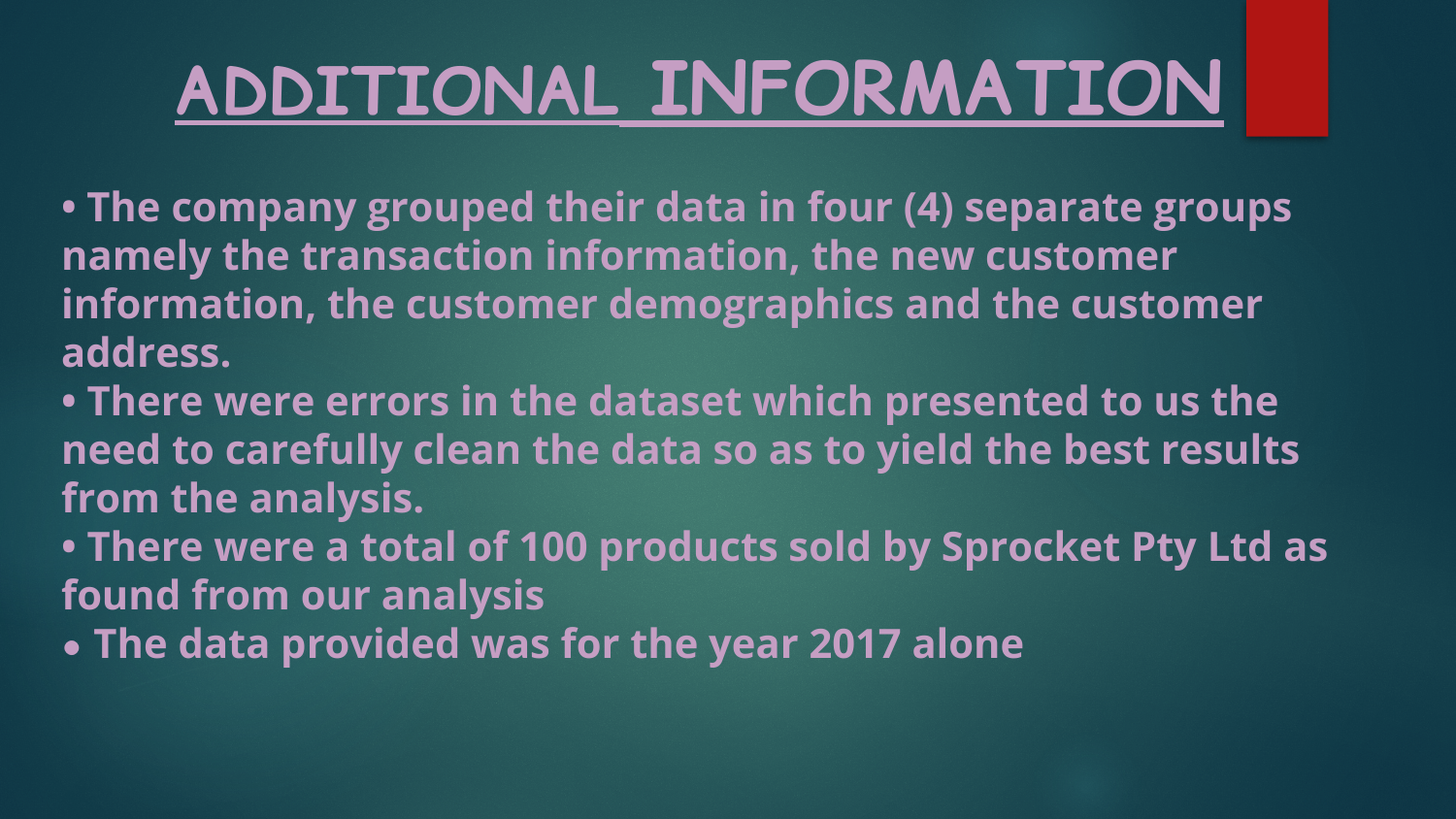

ADDITIONAL INFORMATION
• The company grouped their data in four (4) separate groups namely the transaction information, the new customer information, the customer demographics and the customer address.
• There were errors in the dataset which presented to us the need to carefully clean the data so as to yield the best results from the analysis.
• There were a total of 100 products sold by Sprocket Pty Ltd as found from our analysis
• The data provided was for the year 2017 alone